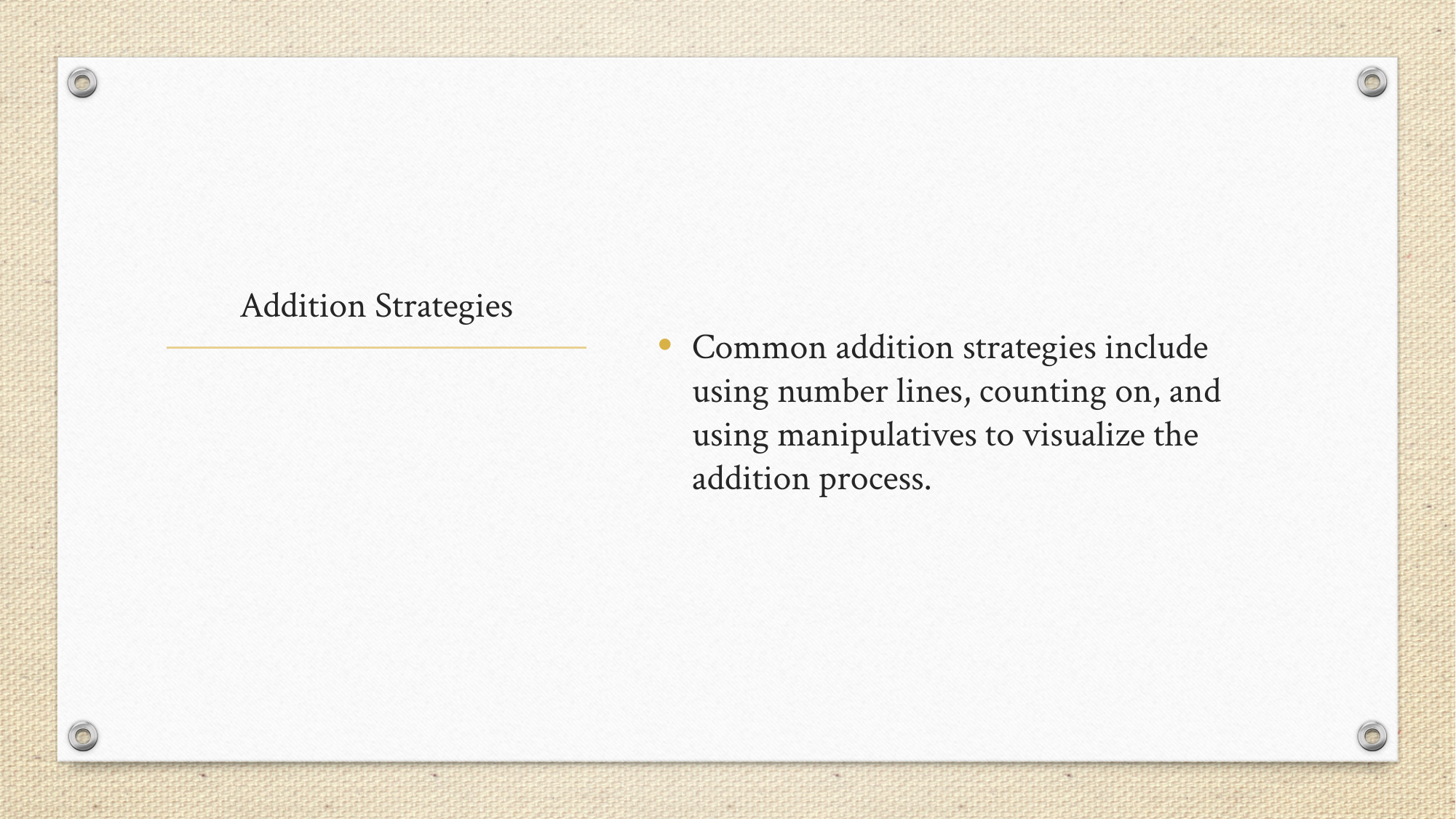

Common addition strategies include using number lines, counting on, and using manipulatives to visualize the addition process.
# Addition Strategies